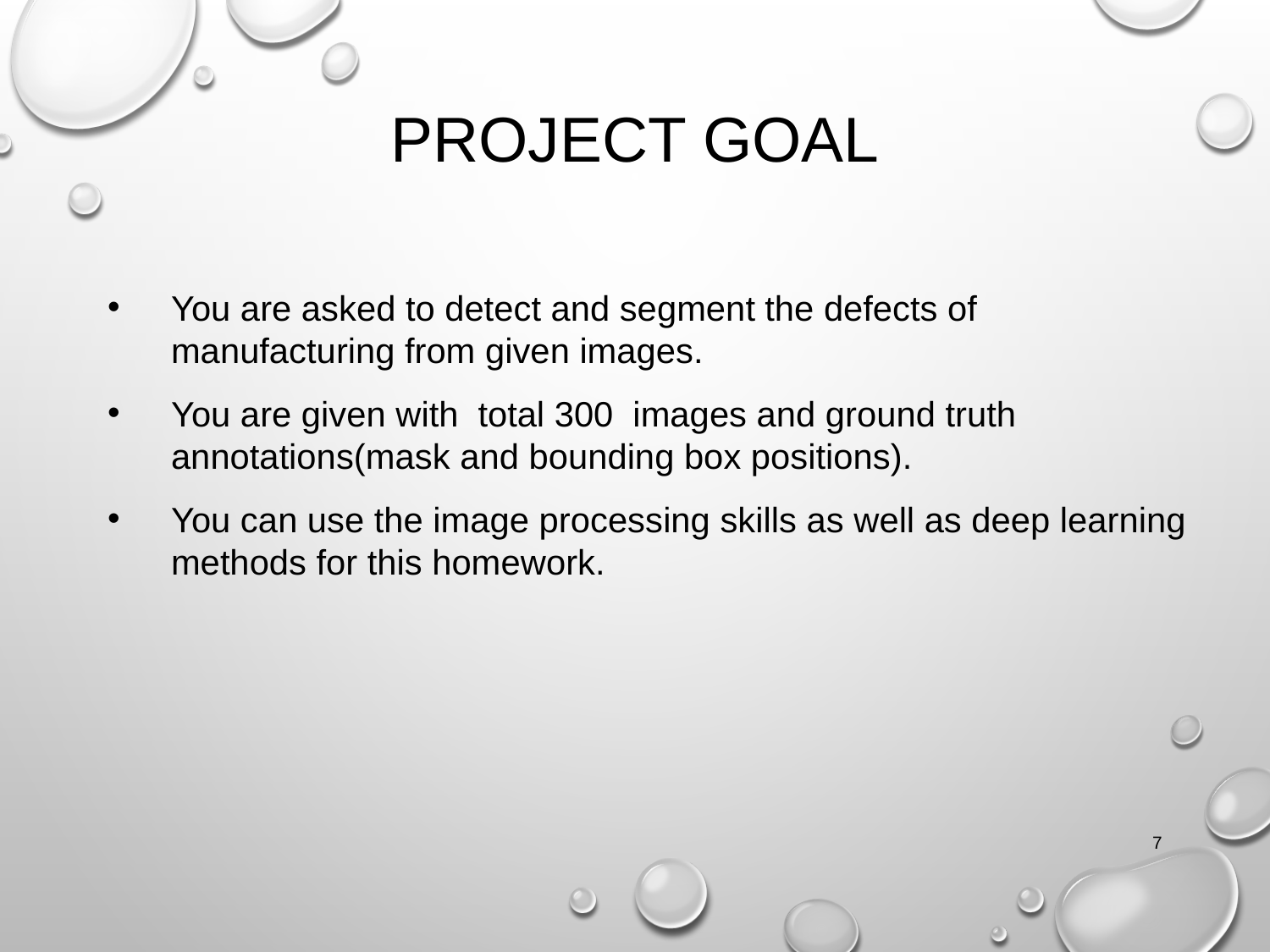

# Project Goal
You are asked to detect and segment the defects of manufacturing from given images.
You are given with  total 300  images and ground truth annotations(mask and bounding box positions).
You can use the image processing skills as well as deep learning methods for this homework.
7